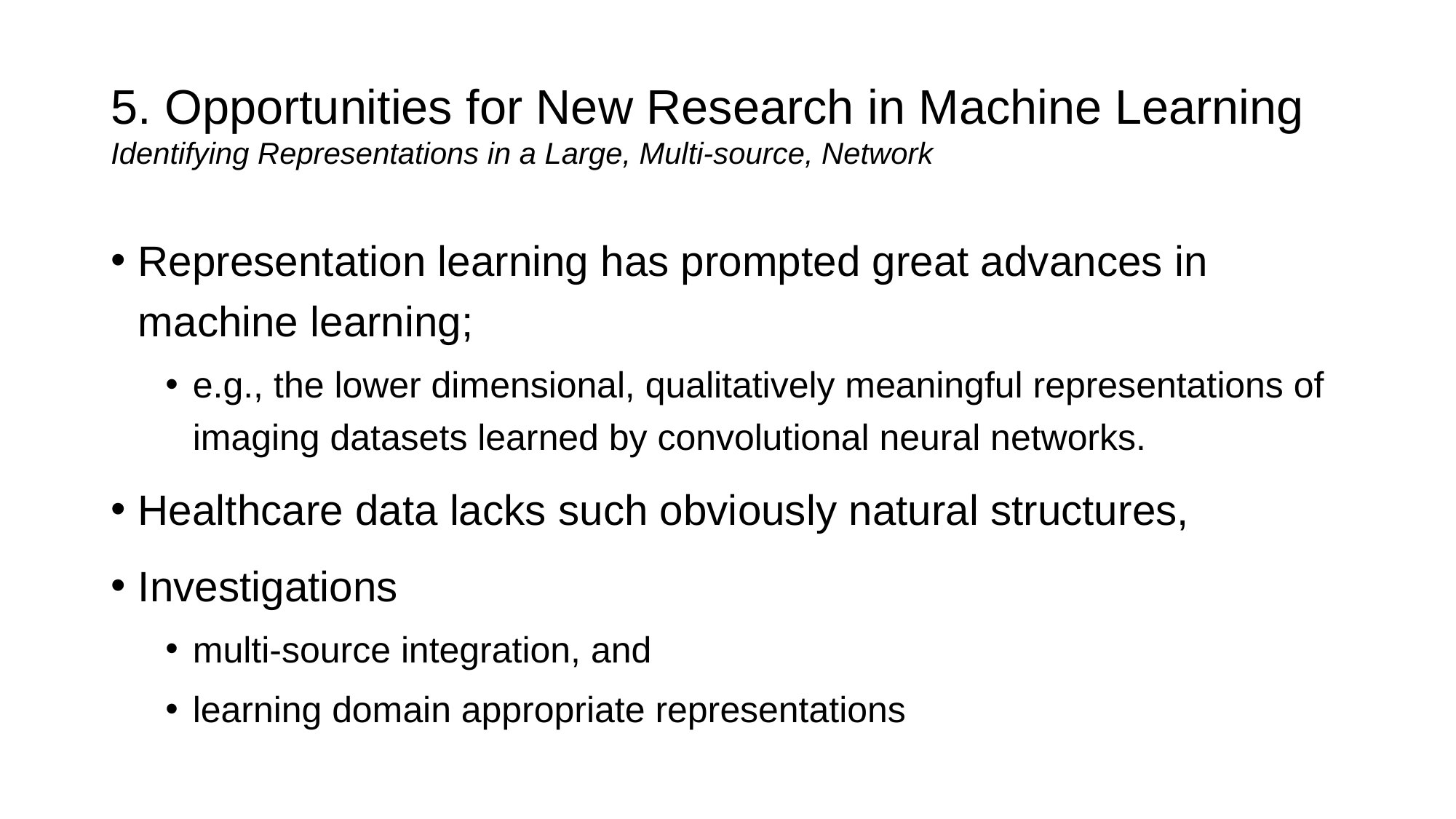

# ﻿5. ﻿Opportunities for New Research in Machine Learning Identifying Representations in a Large, Multi-source, Network
﻿Representation learning has prompted great advances in machine learning;
e.g., the lower dimensional, qualitatively meaningful representations of imaging datasets learned by convolutional neural networks.
Healthcare data lacks such obviously natural structures,
Investigations
multi-source integration, and
learning domain appropriate representations